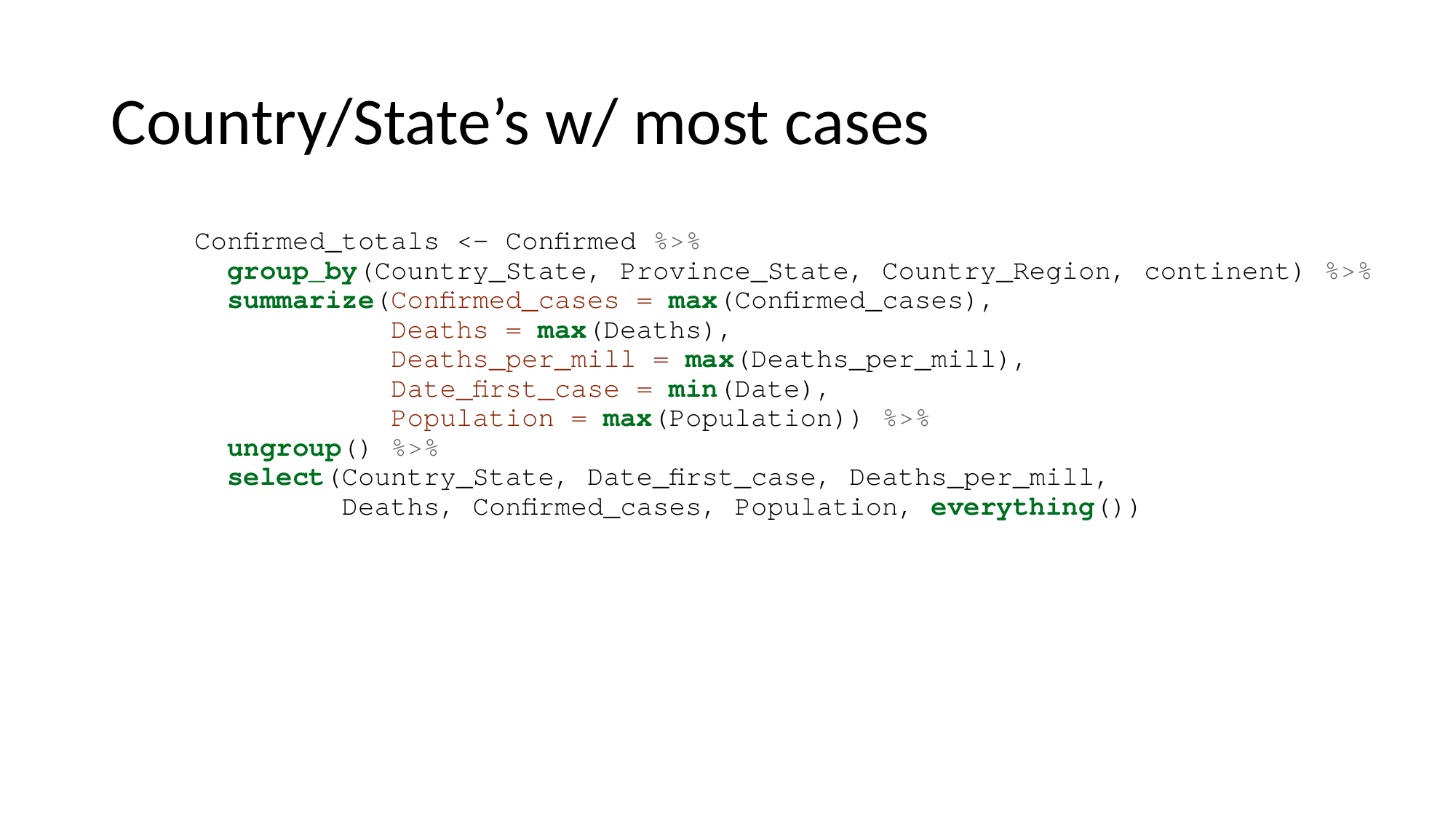

# Country/State’s w/ most cases
Confirmed_totals <- Confirmed %>%
  group_by(Country_State, Province_State, Country_Region, continent) %>%
  summarize(Confirmed_cases = max(Confirmed_cases),
            Deaths = max(Deaths),
            Deaths_per_mill = max(Deaths_per_mill),
            Date_first_case = min(Date),
            Population = max(Population)) %>%
  ungroup() %>%
  select(Country_State, Date_first_case, Deaths_per_mill,
         Deaths, Confirmed_cases, Population, everything())